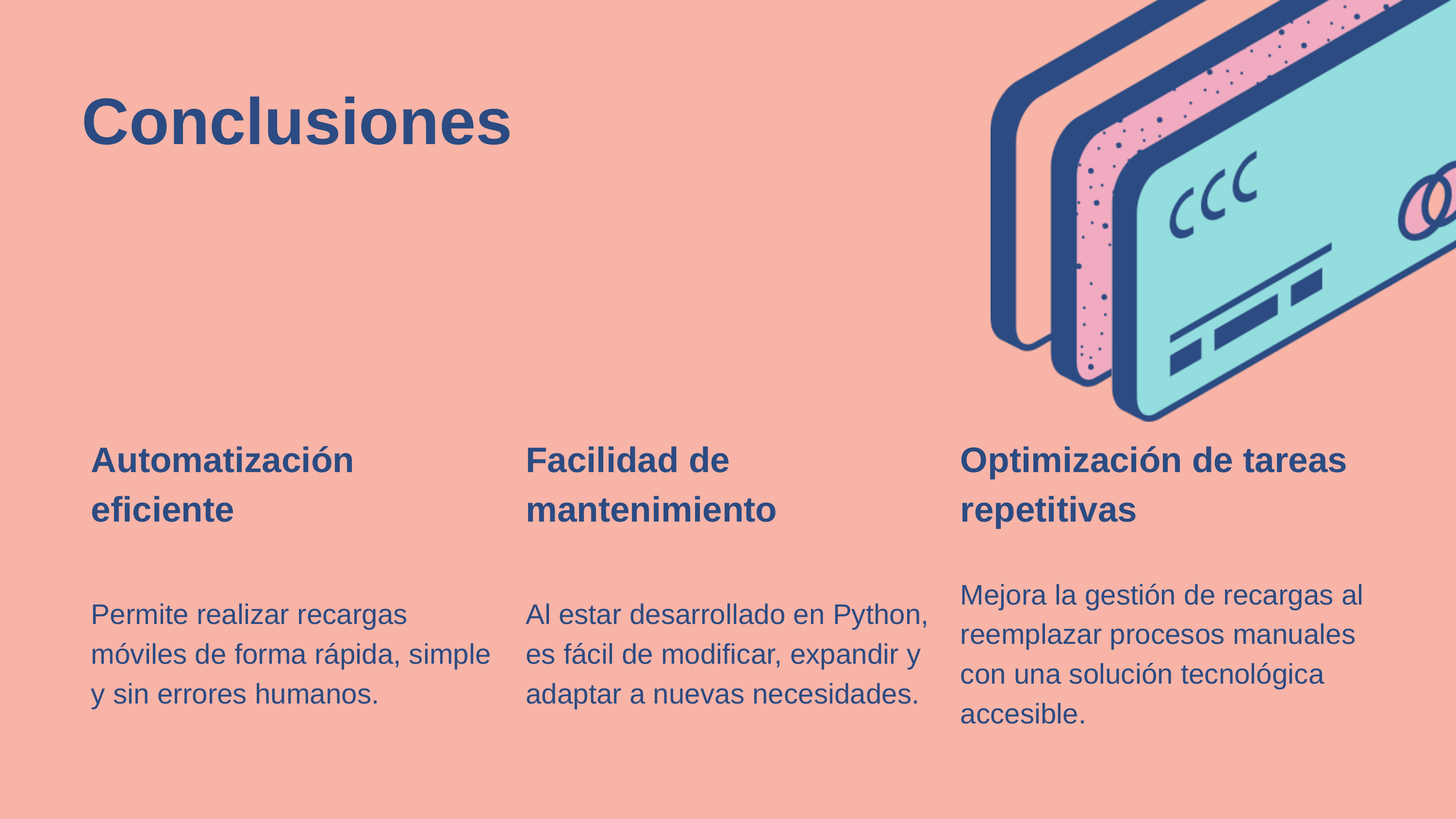

Conclusiones
| Automatización eficiente | Facilidad de mantenimiento | Optimización de tareas repetitivas |
| --- | --- | --- |
| Permite realizar recargas móviles de forma rápida, simple y sin errores humanos. | Al estar desarrollado en Python, es fácil de modificar, expandir y adaptar a nuevas necesidades. | Mejora la gestión de recargas al reemplazar procesos manuales con una solución tecnológica accesible. |